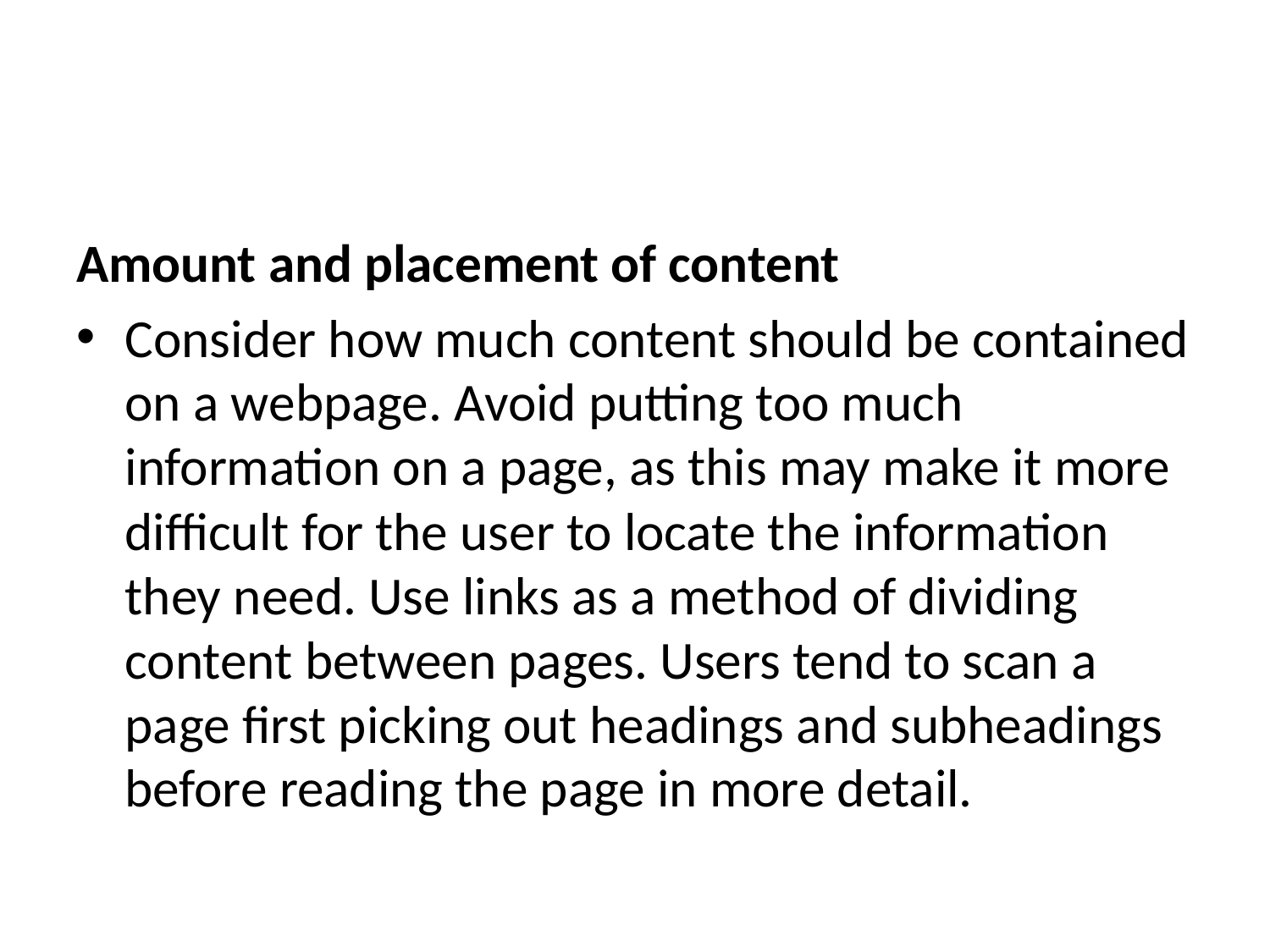

#
Amount and placement of content
Consider how much content should be contained on a webpage. Avoid putting too much information on a page, as this may make it more difficult for the user to locate the information they need. Use links as a method of dividing content between pages. Users tend to scan a page first picking out headings and subheadings before reading the page in more detail.